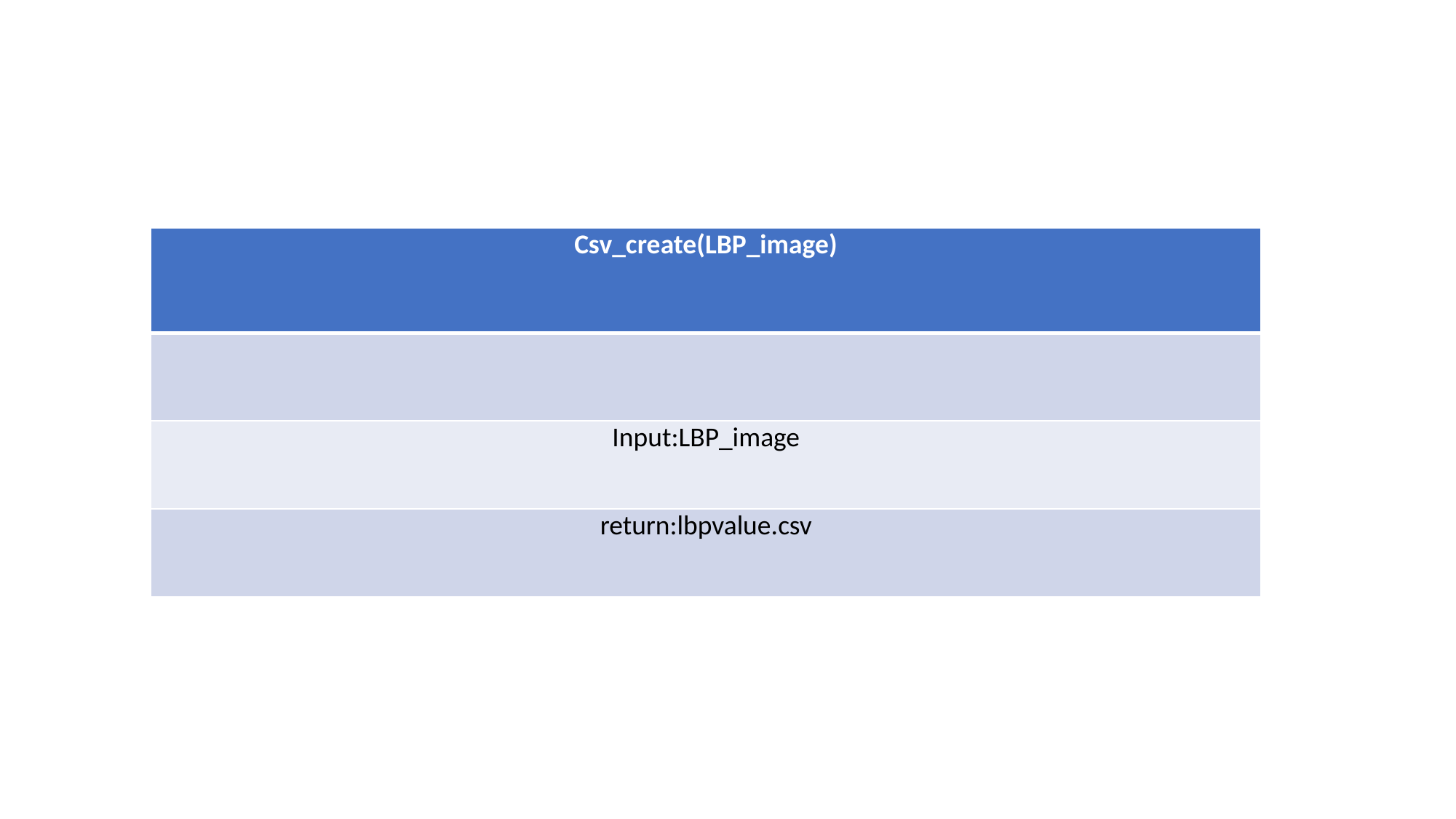

| Csv\_create(LBP\_image) |
| --- |
|  |
| Input:LBP\_image |
| return:lbpvalue.csv |